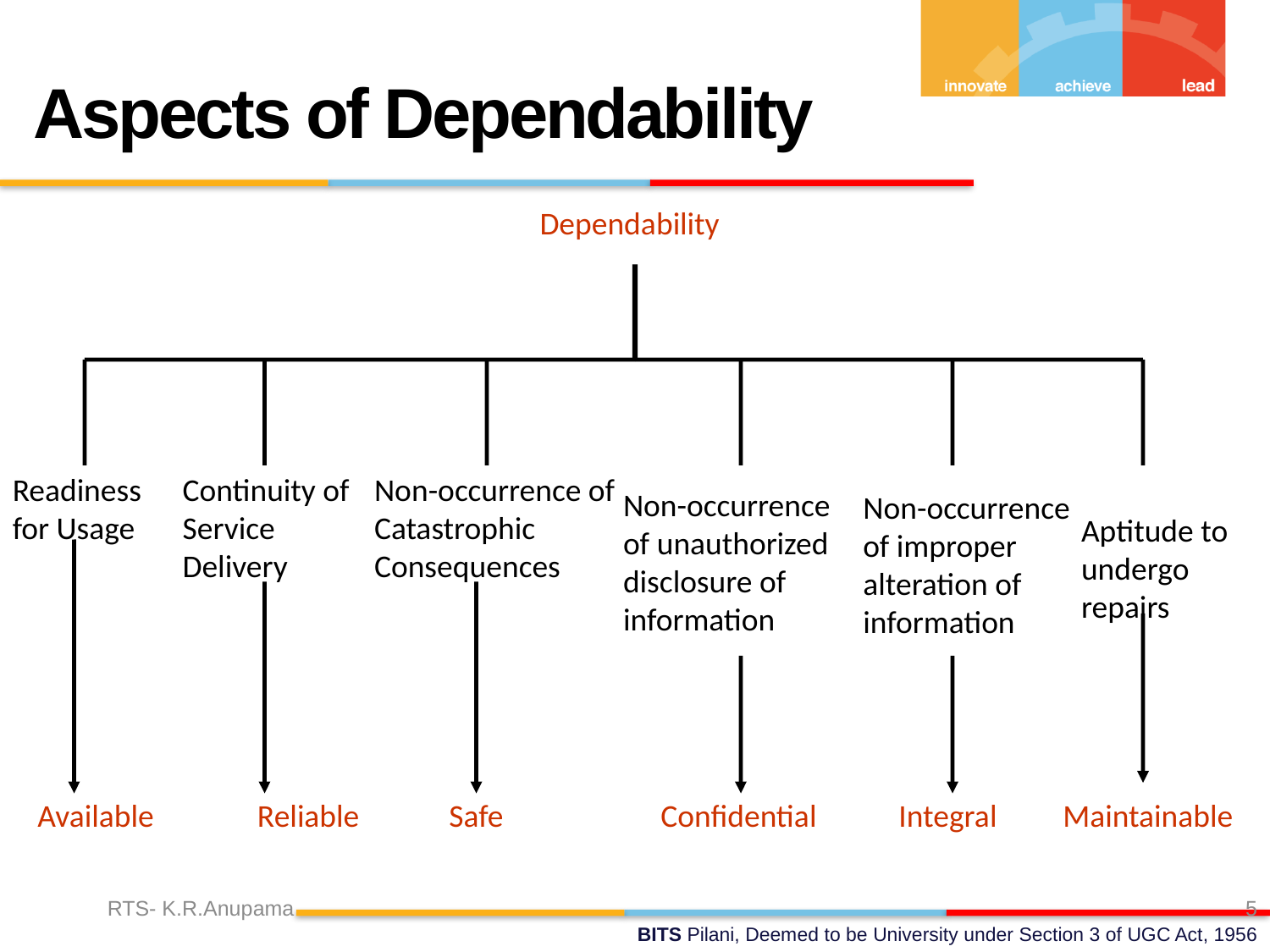

Aspects of Dependability
Dependability

Non-occurrence of unauthorized disclosure of information
Non-occurrence of improper alteration of information
Readiness for Usage
Continuity of Service Delivery
Non-occurrence of Catastrophic Consequences
Aptitude to undergo repairs

Available
Reliable
Safe
Confidential
Integral
Maintainable
RTS- K.R.Anupama
5